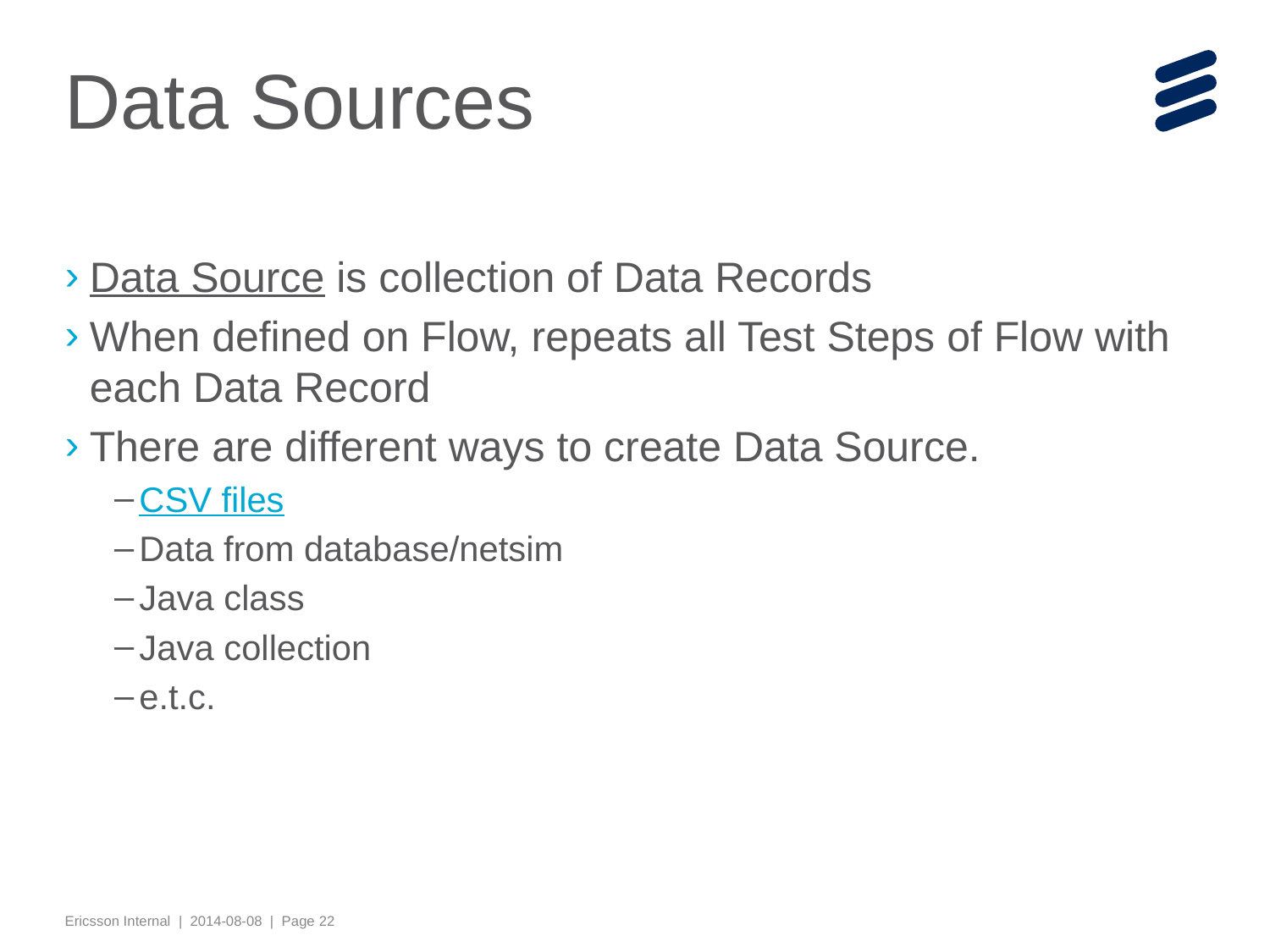

# Data Sources
Data Source is collection of Data Records
When defined on Flow, repeats all Test Steps of Flow with each Data Record
There are different ways to create Data Source.
CSV files
Data from database/netsim
Java class
Java collection
e.t.c.